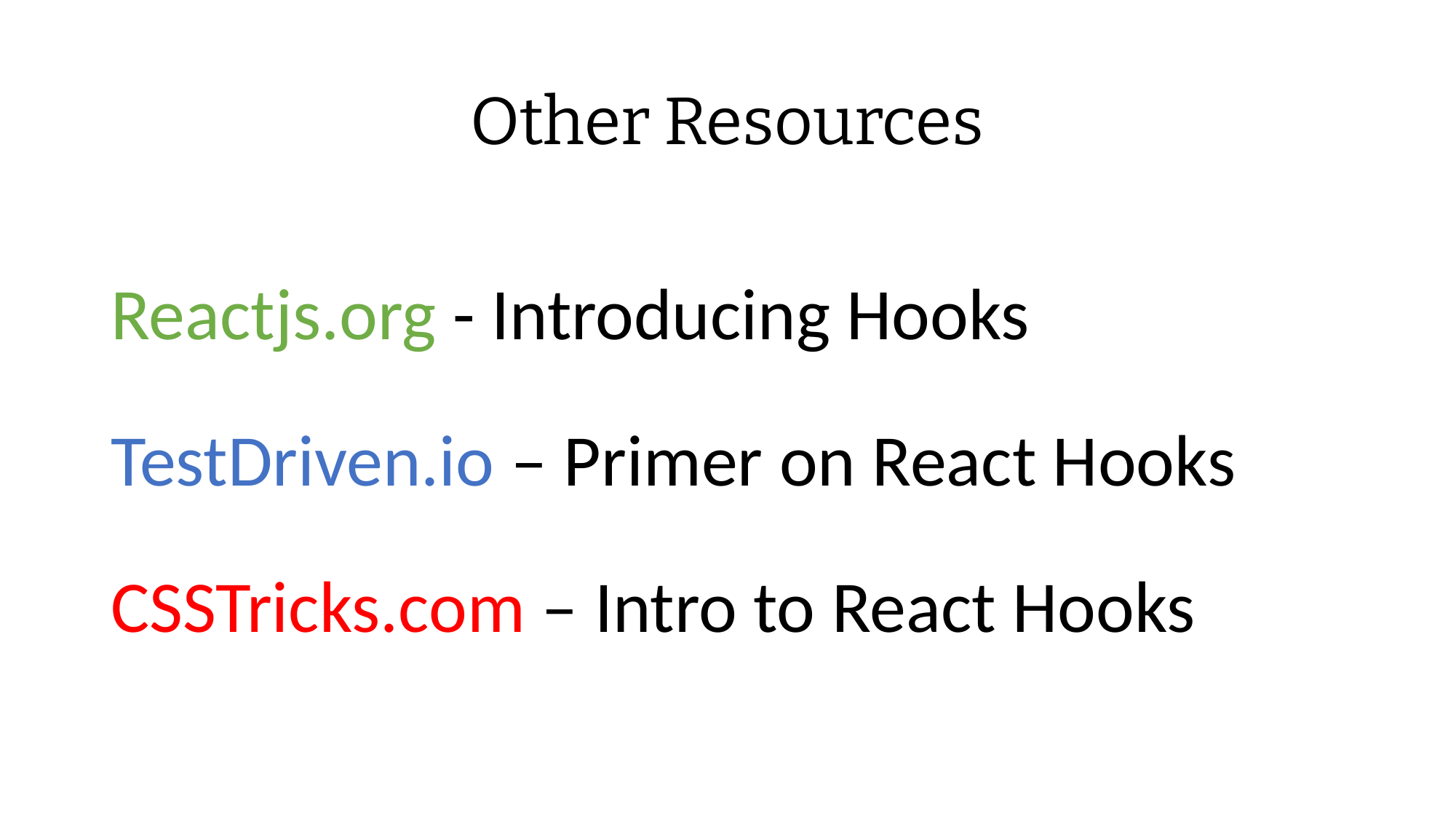

# Other Resources
Reactjs.org - Introducing Hooks
TestDriven.io – Primer on React Hooks
CSSTricks.com – Intro to React Hooks